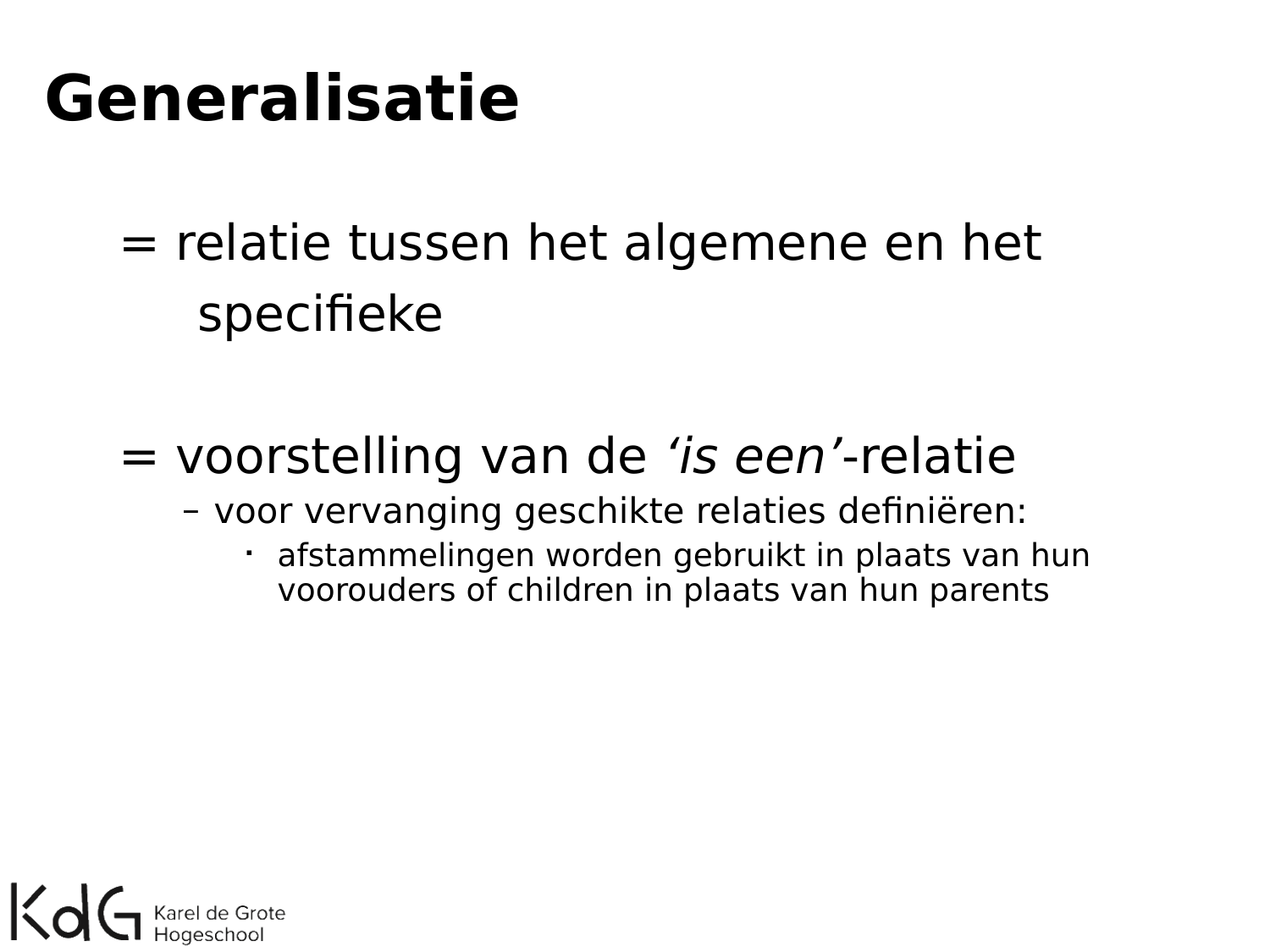

# Generalisatie
= relatie tussen het algemene en het
	   specifieke

= voorstelling van de ‘is een’-relatie
voor vervanging geschikte relaties definiëren:
afstammelingen worden gebruikt in plaats van hun voorouders of children in plaats van hun parents